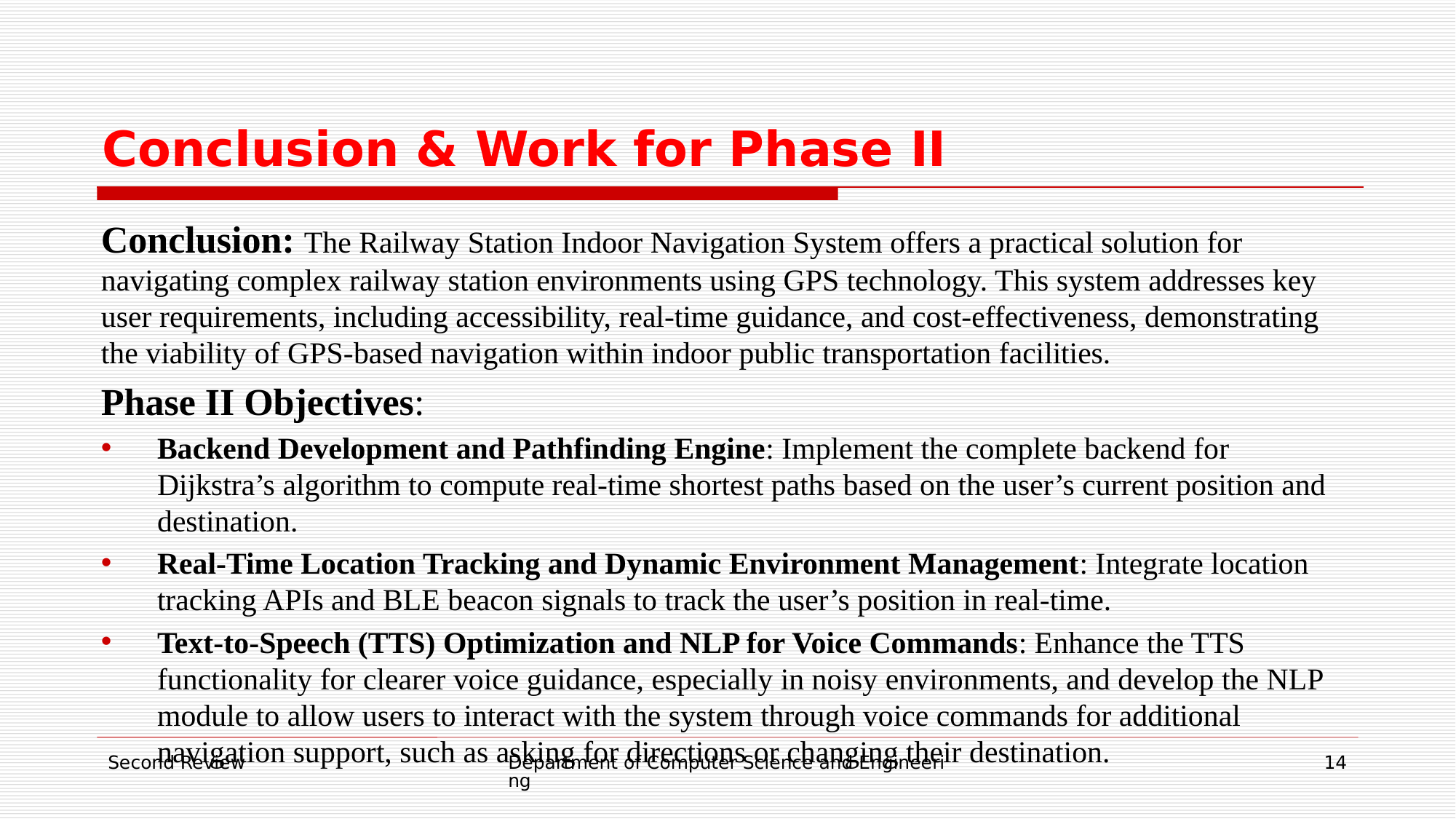

# Conclusion & Work for Phase II
Conclusion: The Railway Station Indoor Navigation System offers a practical solution for navigating complex railway station environments using GPS technology. This system addresses key user requirements, including accessibility, real-time guidance, and cost-effectiveness, demonstrating the viability of GPS-based navigation within indoor public transportation facilities.
Phase II Objectives:
Backend Development and Pathfinding Engine: Implement the complete backend for Dijkstra’s algorithm to compute real-time shortest paths based on the user’s current position and destination.
Real-Time Location Tracking and Dynamic Environment Management: Integrate location tracking APIs and BLE beacon signals to track the user’s position in real-time.
Text-to-Speech (TTS) Optimization and NLP for Voice Commands: Enhance the TTS functionality for clearer voice guidance, especially in noisy environments, and develop the NLP module to allow users to interact with the system through voice commands for additional navigation support, such as asking for directions or changing their destination.
Second Review
Department of Computer Science and Engineering
14